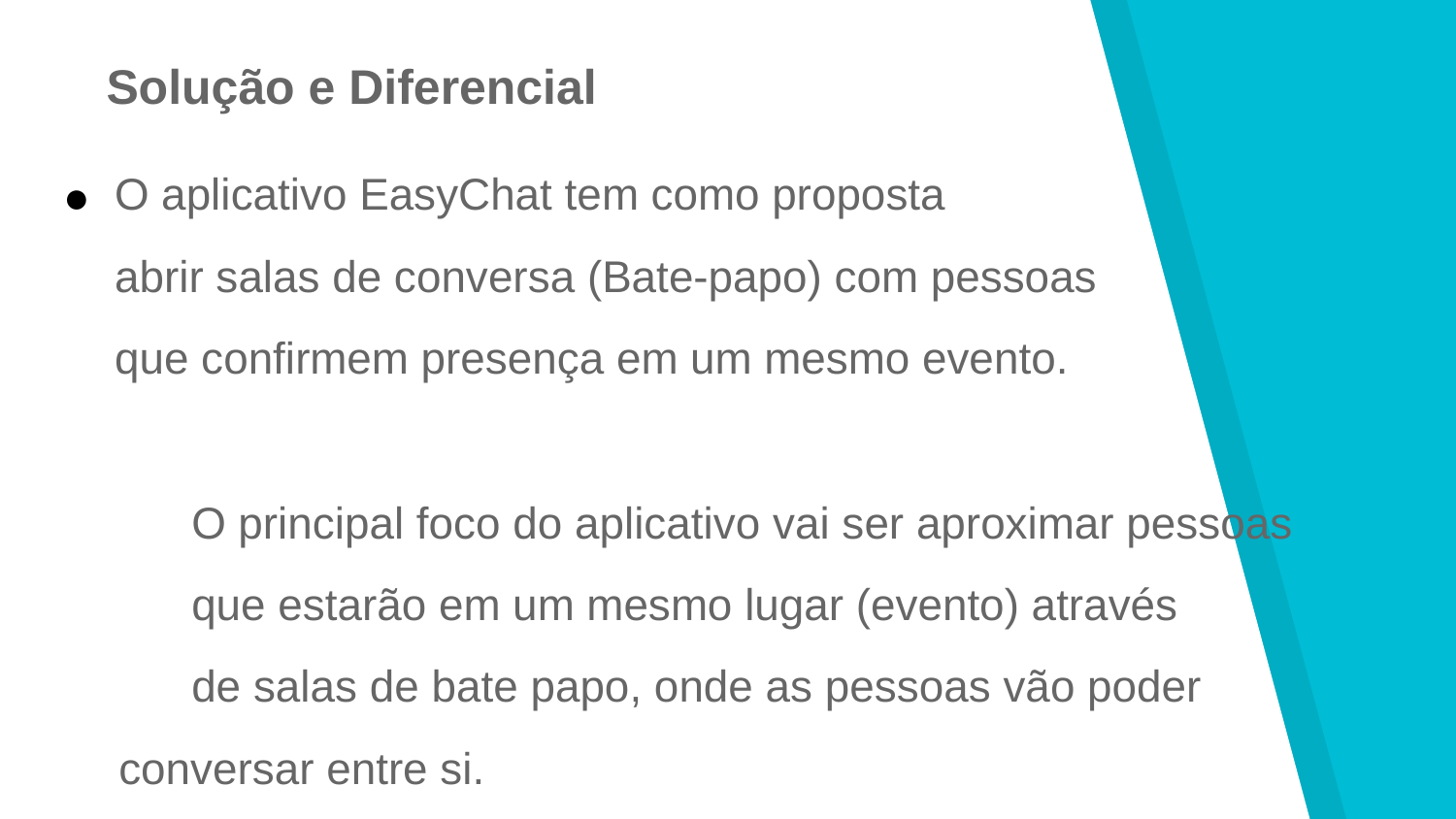

Solução e Diferencial

O aplicativo EasyChat tem como proposta
abrir salas de conversa (Bate-papo) com pessoas
que confirmem presença em um mesmo evento.

	O principal foco do aplicativo vai ser aproximar pessoas
	que estarão em um mesmo lugar (evento) através
	de salas de bate papo, onde as pessoas vão poder
conversar entre si.